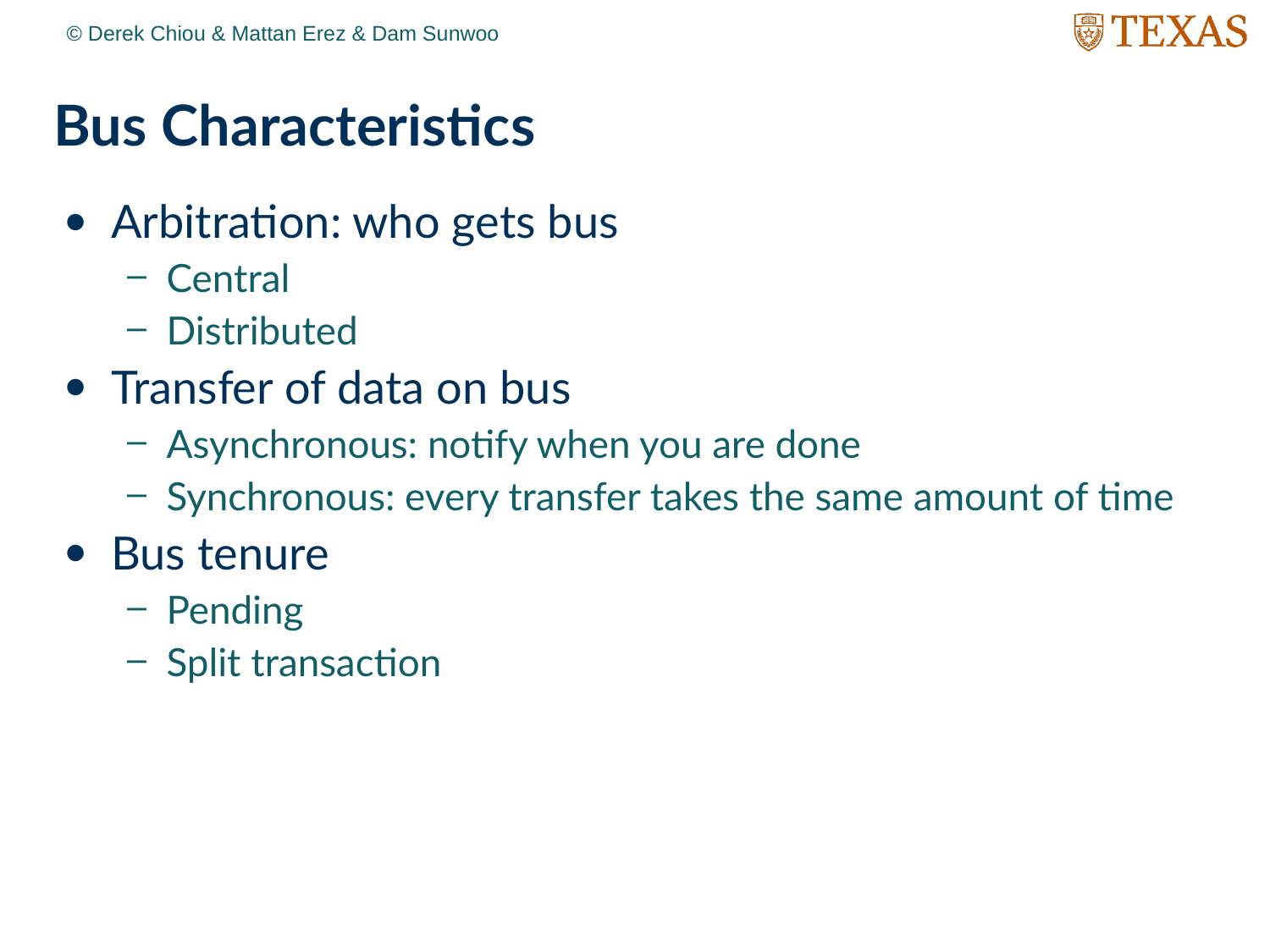

© Derek Chiou & Mattan Erez & Dam Sunwoo
# Bus Characteristics
Arbitration: who gets bus
Central
Distributed
Transfer of data on bus
Asynchronous: notify when you are done
Synchronous: every transfer takes the same amount of time
Bus tenure
Pending
Split transaction